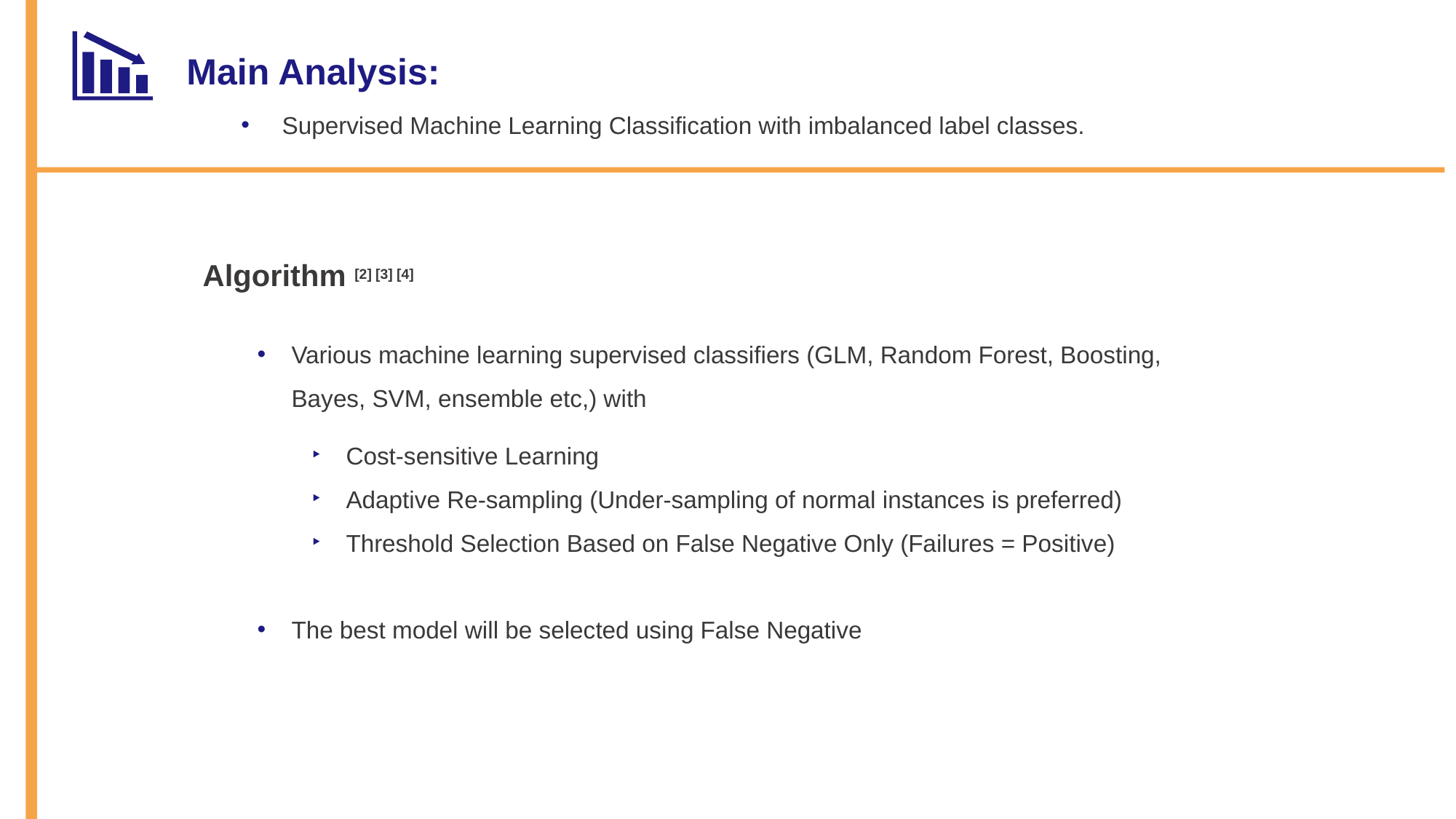

Main Analysis:

Supervised Machine Learning Classification with imbalanced label classes.
Algorithm [2] [3] [4]

Various machine learning supervised classifiers (GLM, Random Forest, Boosting, Bayes, SVM, ensemble etc,) with

Cost-sensitive Learning
Adaptive Re-sampling (Under-sampling of normal instances is preferred)
Threshold Selection Based on False Negative Only (Failures = Positive)

The best model will be selected using False Negative